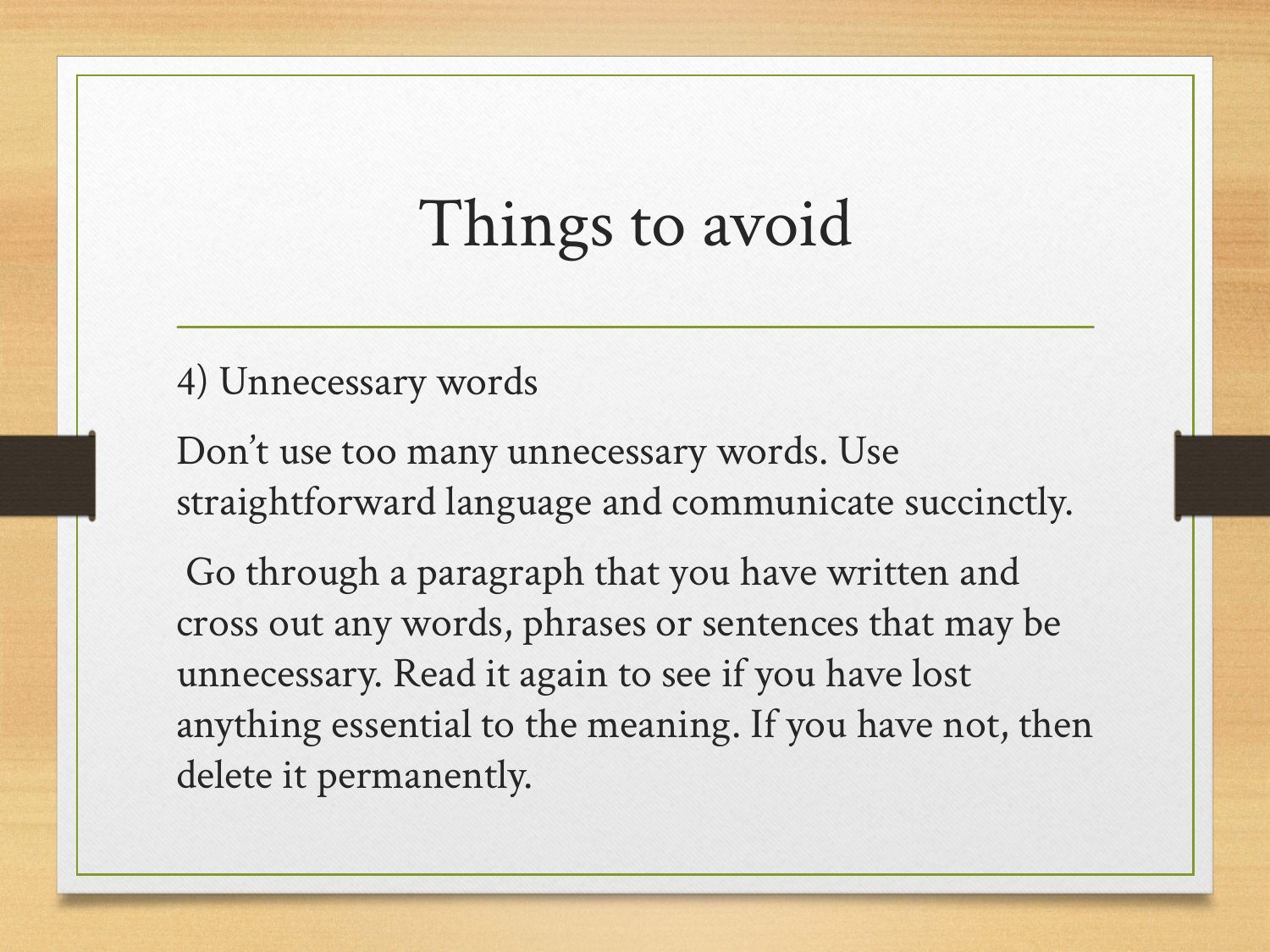

# Things to avoid
4) Unnecessary words
Don’t use too many unnecessary words. Use straightforward language and communicate succinctly.
 Go through a paragraph that you have written and cross out any words, phrases or sentences that may be unnecessary. Read it again to see if you have lost anything essential to the meaning. If you have not, then delete it permanently.